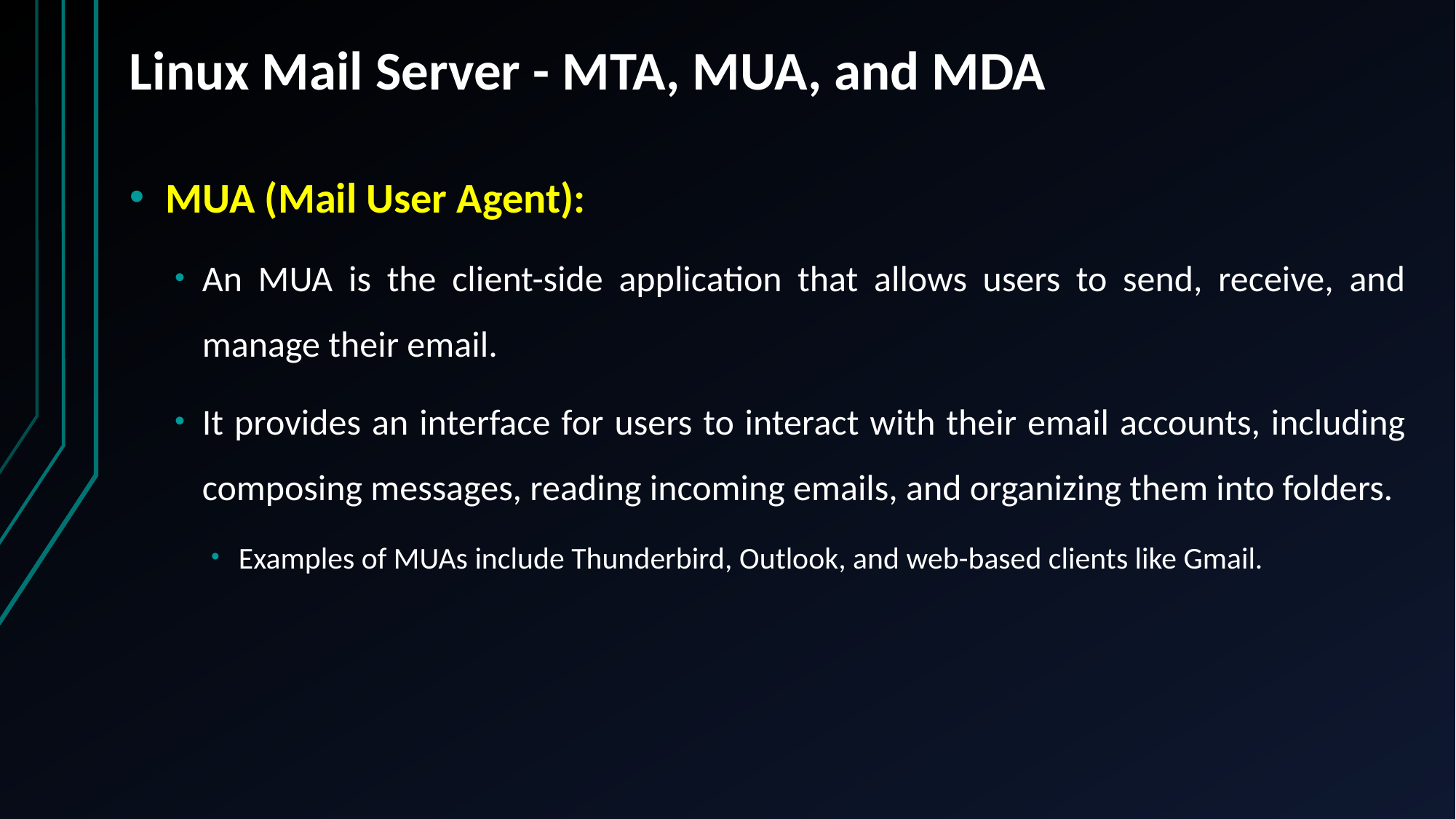

# Linux Mail Server - MTA, MUA, and MDA
MUA (Mail User Agent):
An MUA is the client-side application that allows users to send, receive, and manage their email.
It provides an interface for users to interact with their email accounts, including composing messages, reading incoming emails, and organizing them into folders.
Examples of MUAs include Thunderbird, Outlook, and web-based clients like Gmail.